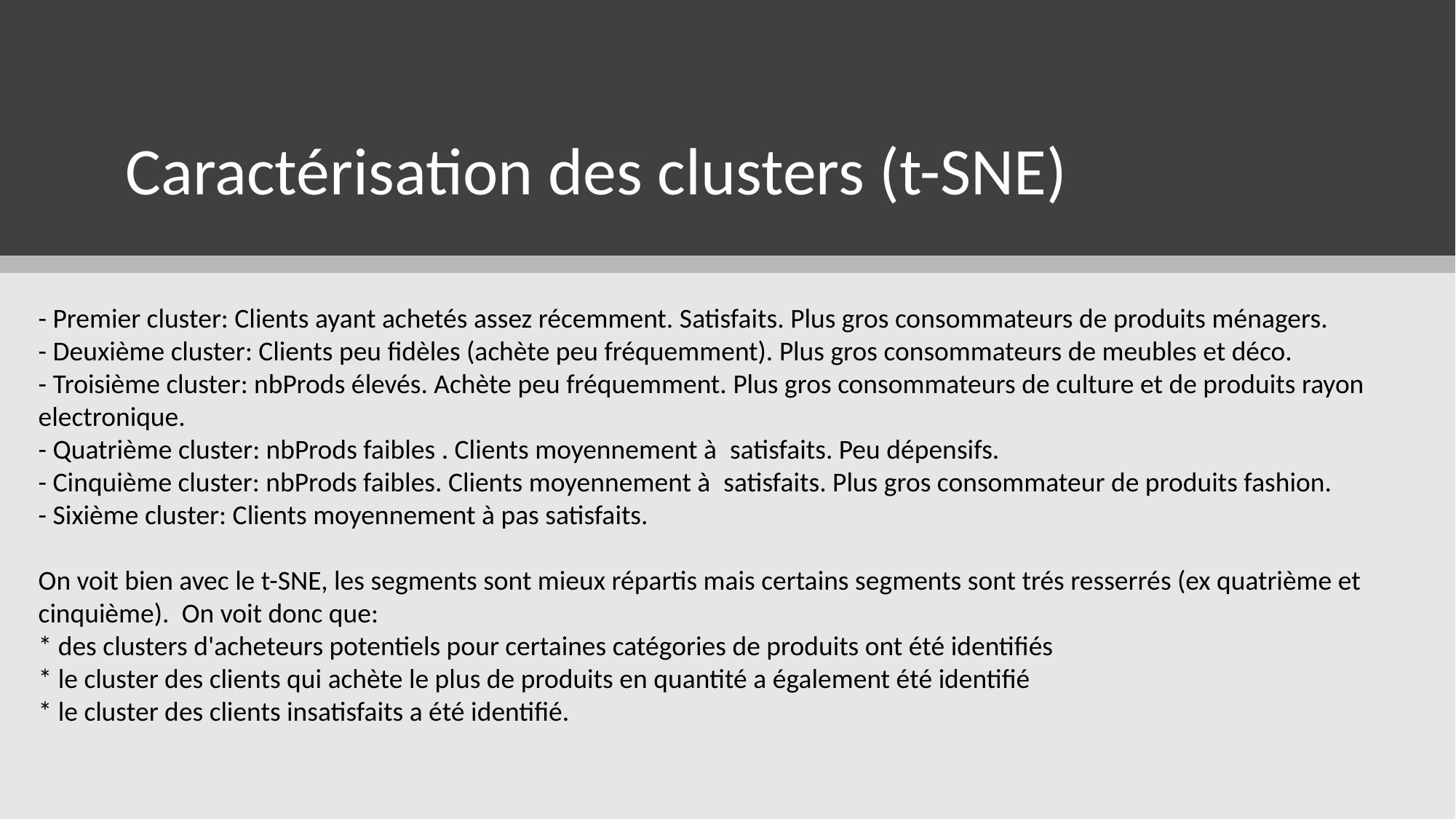

# Caractérisation des clusters (t-SNE)

- Premier cluster: Clients ayant achetés assez récemment. Satisfaits. Plus gros consommateurs de produits ménagers.
- Deuxième cluster: Clients peu fidèles (achète peu fréquemment). Plus gros consommateurs de meubles et déco.
- Troisième cluster: nbProds élevés. Achète peu fréquemment. Plus gros consommateurs de culture et de produits rayon electronique.
- Quatrième cluster: nbProds faibles . Clients moyennement à  satisfaits. Peu dépensifs.
- Cinquième cluster: nbProds faibles. Clients moyennement à  satisfaits. Plus gros consommateur de produits fashion.
- Sixième cluster: Clients moyennement à pas satisfaits.

On voit bien avec le t-SNE, les segments sont mieux répartis mais certains segments sont trés resserrés (ex quatrième et cinquième).  On voit donc que:
* des clusters d'acheteurs potentiels pour certaines catégories de produits ont été identifiés
* le cluster des clients qui achète le plus de produits en quantité a également été identifié
* le cluster des clients insatisfaits a été identifié.